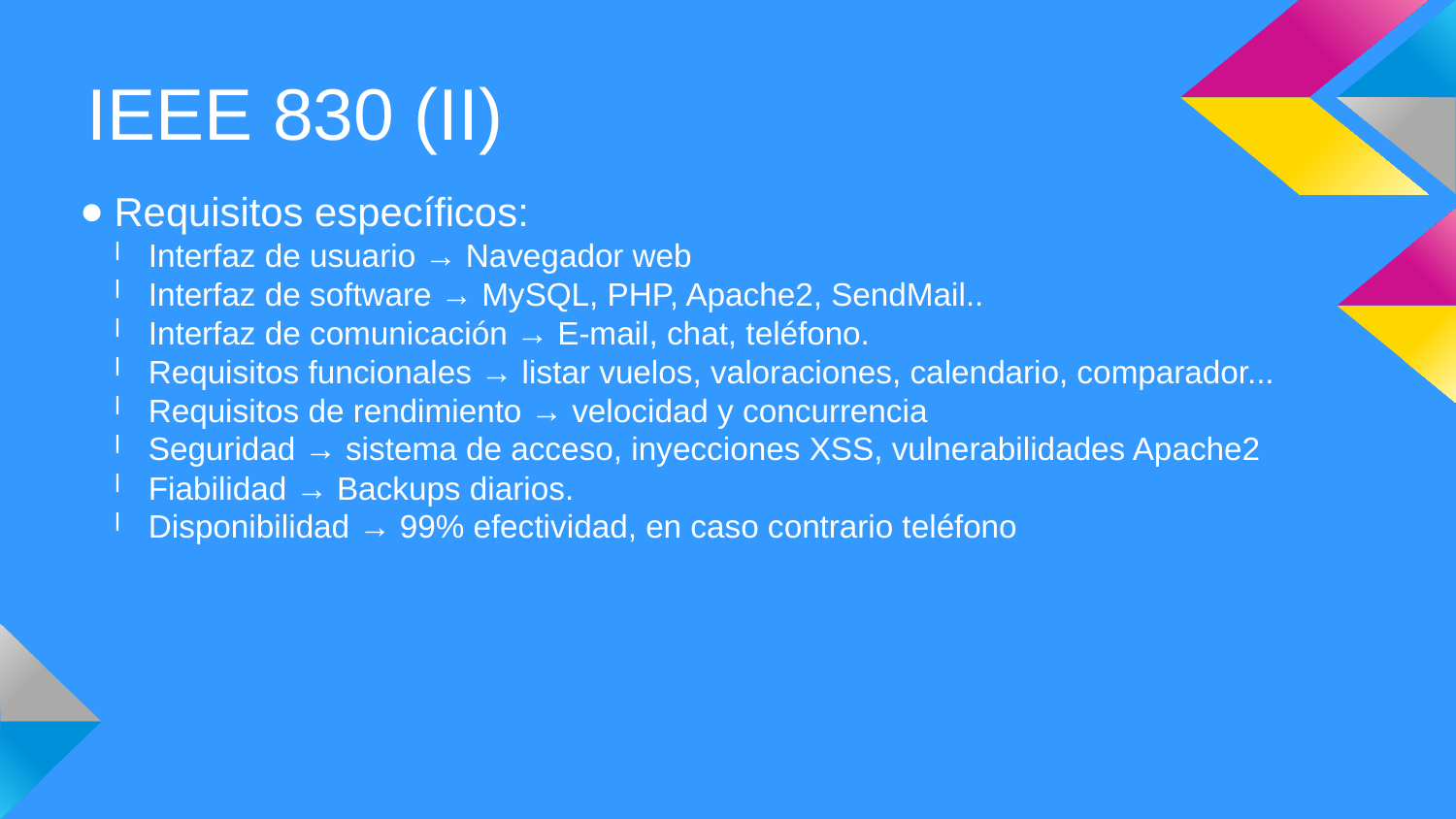

IEEE 830 (II)
Requisitos específicos:
Interfaz de usuario → Navegador web
Interfaz de software → MySQL, PHP, Apache2, SendMail..
Interfaz de comunicación → E-mail, chat, teléfono.
Requisitos funcionales → listar vuelos, valoraciones, calendario, comparador...
Requisitos de rendimiento → velocidad y concurrencia
Seguridad → sistema de acceso, inyecciones XSS, vulnerabilidades Apache2
Fiabilidad → Backups diarios.
Disponibilidad → 99% efectividad, en caso contrario teléfono